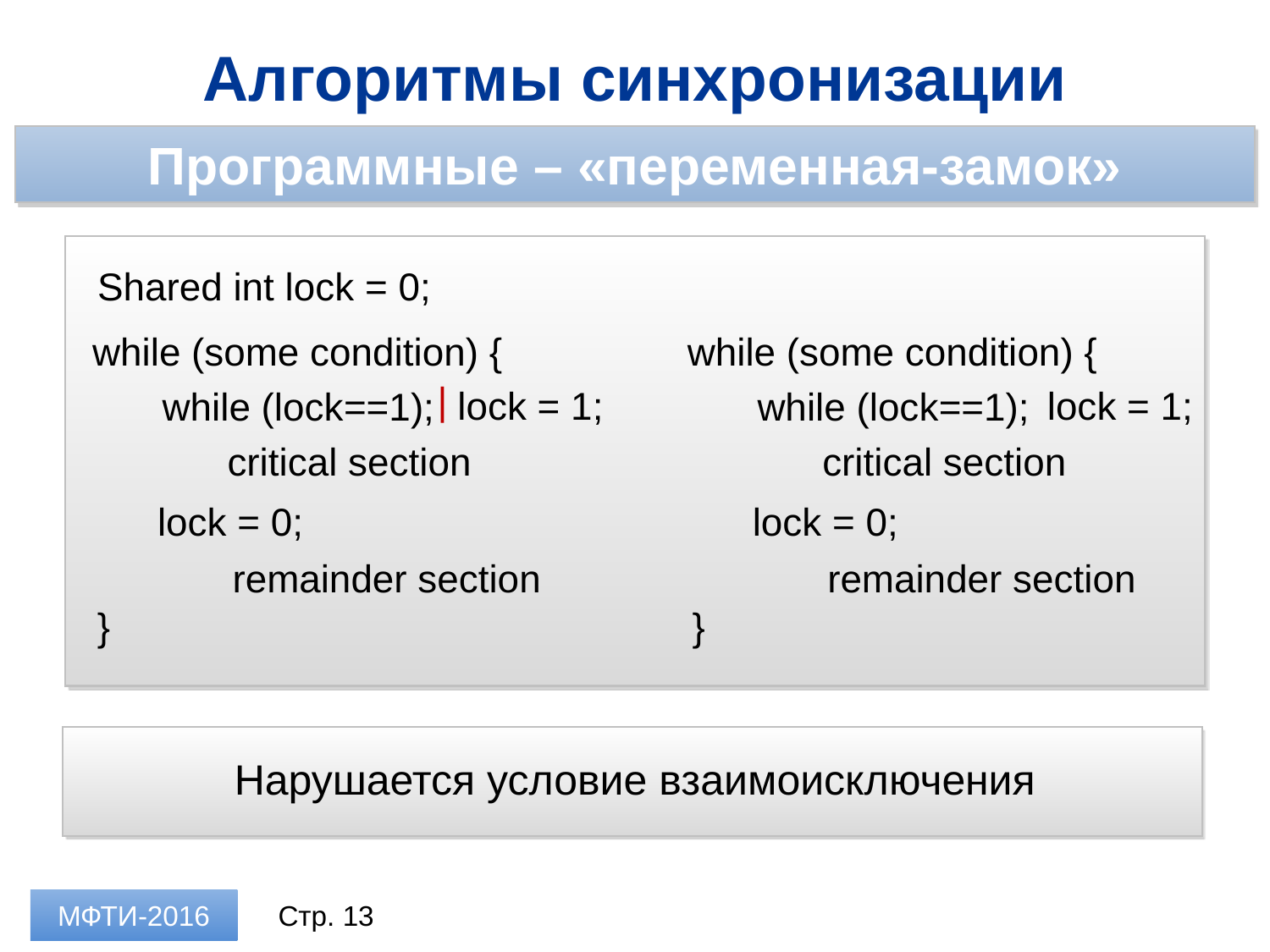

Алгоритмы синхронизации
Программные – «переменная-замок»

Shared int lock = 0;
while (some condition) {
while (some condition) {
|
lock = 1;
lock = 1;
while (lock==1);
while (lock==1);
critical section
critical section
lock = 0;
lock = 0;
remainder section
remainder section
}
}

Нарушается условие взаимоисключения
МФТИ-2016
Стр. 13